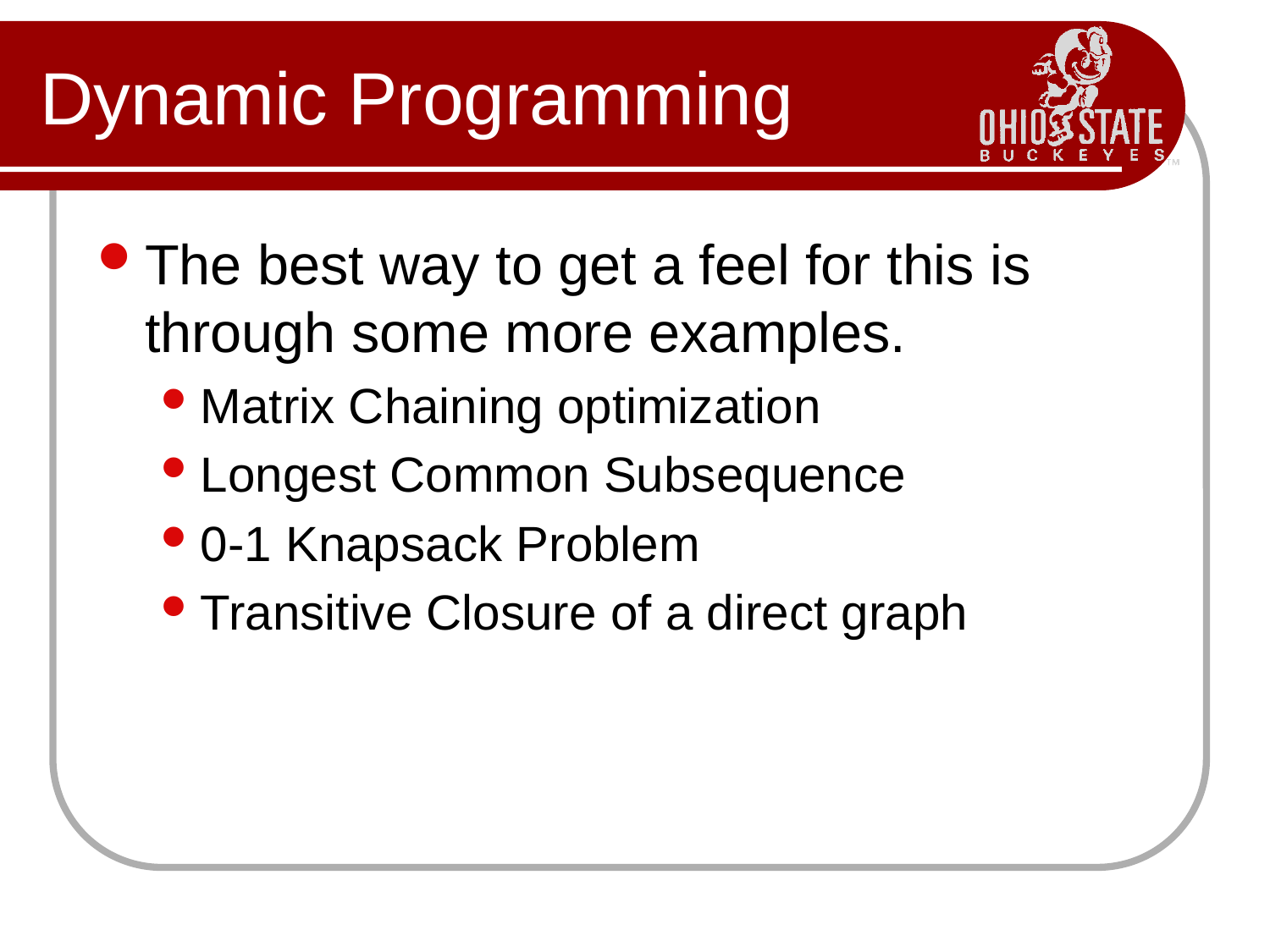

# Dynamic Programming
The best way to get a feel for this is through some more examples.
Matrix Chaining optimization
Longest Common Subsequence
0-1 Knapsack Problem
Transitive Closure of a direct graph